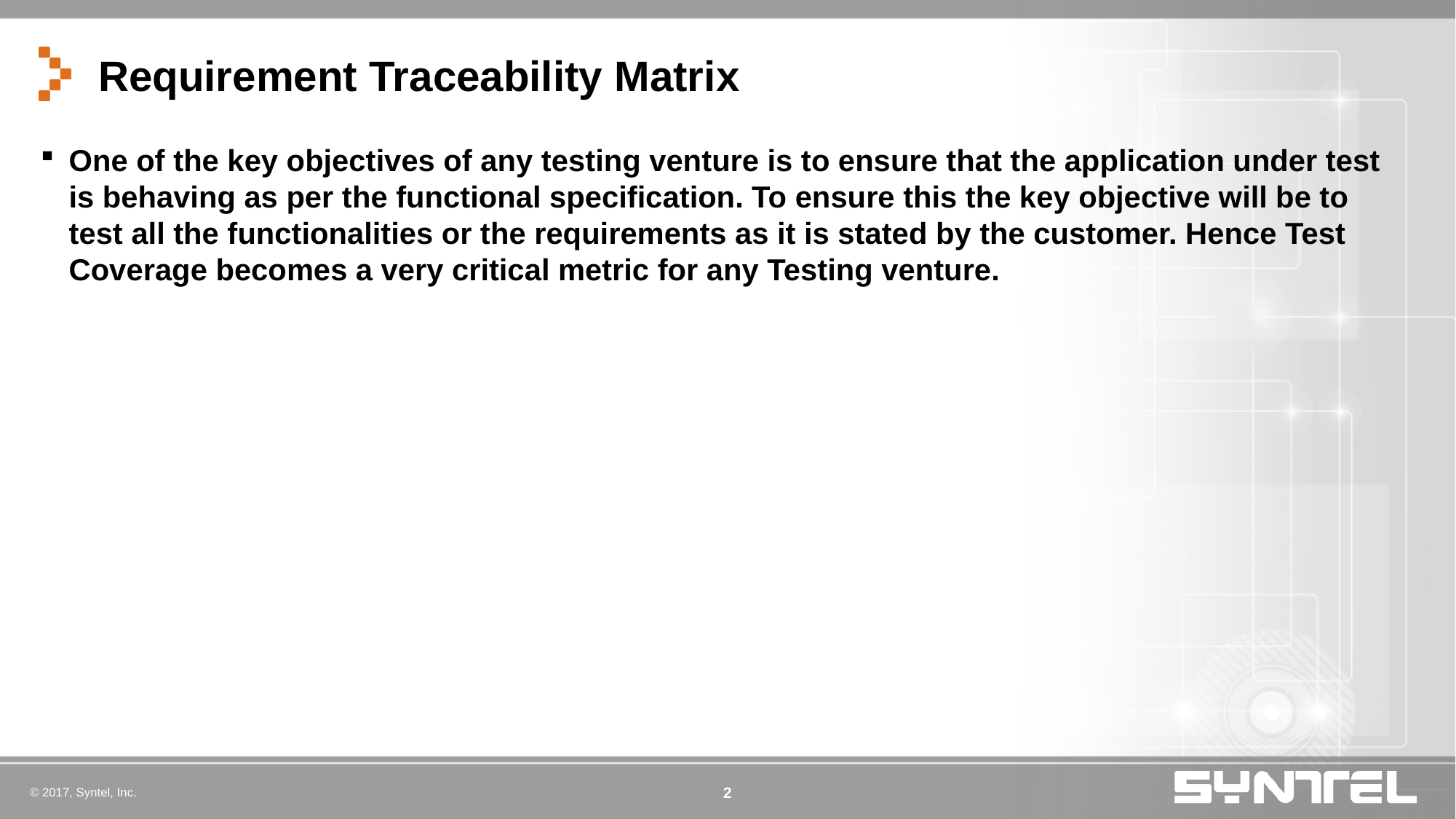

# Requirement Traceability Matrix
One of the key objectives of any testing venture is to ensure that the application under test is behaving as per the functional specification. To ensure this the key objective will be to test all the functionalities or the requirements as it is stated by the customer. Hence Test Coverage becomes a very critical metric for any Testing venture.